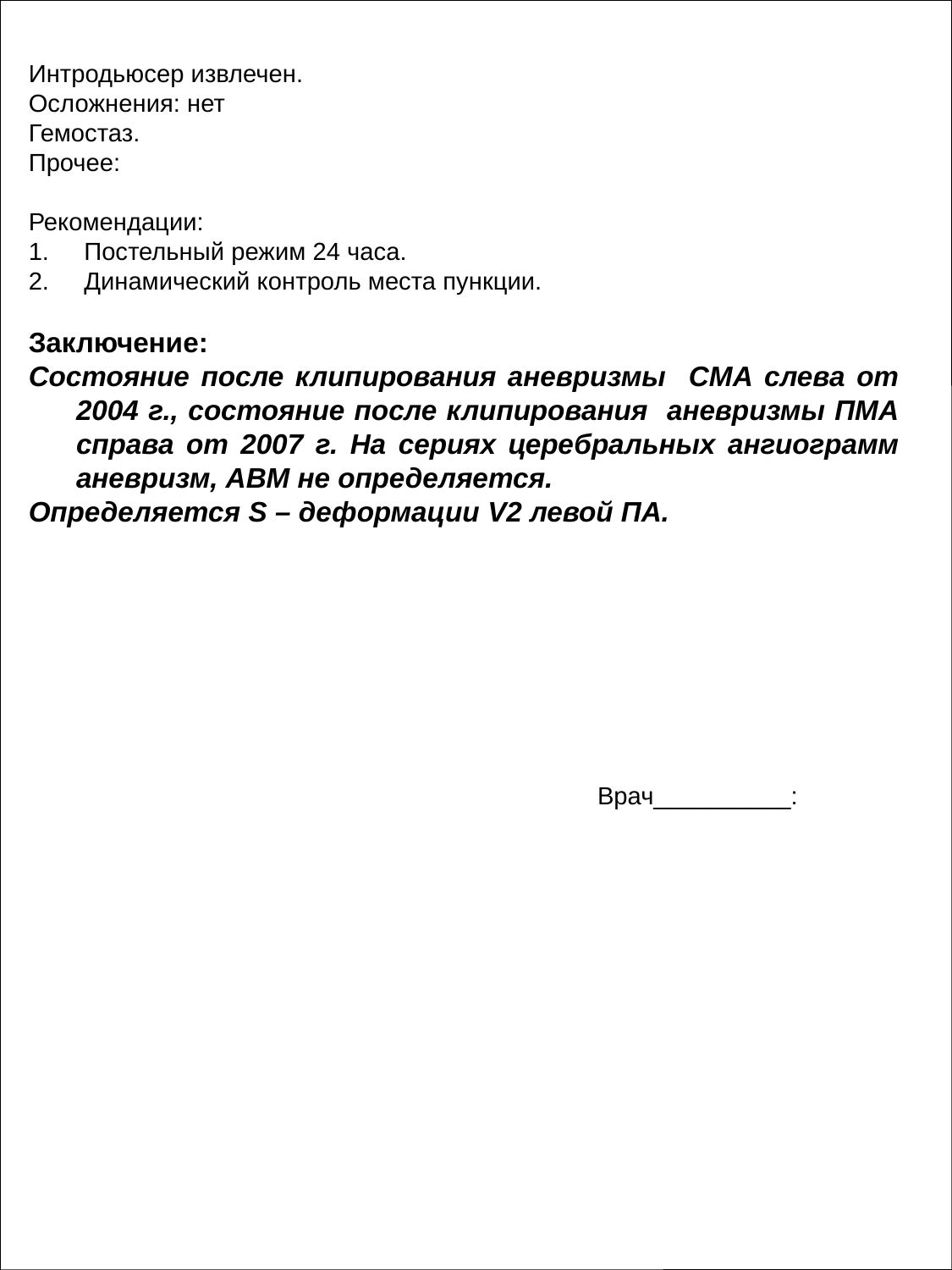

Интродьюсер извлечен.
Осложнения: нет
Гемостаз.
Прочее:

Рекомендации:
1.     Постельный режим 24 часа.
2.     Динамический контроль места пункции.

Заключение:
Состояние после клипирования аневризмы  СМА слева от 2004 г., состояние после клипирования  аневризмы ПМА справа от 2007 г. На сериях церебральных ангиограмм аневризм, АВМ не определяется.
Определяется S – деформации V2 левой ПА.

Врач__________: